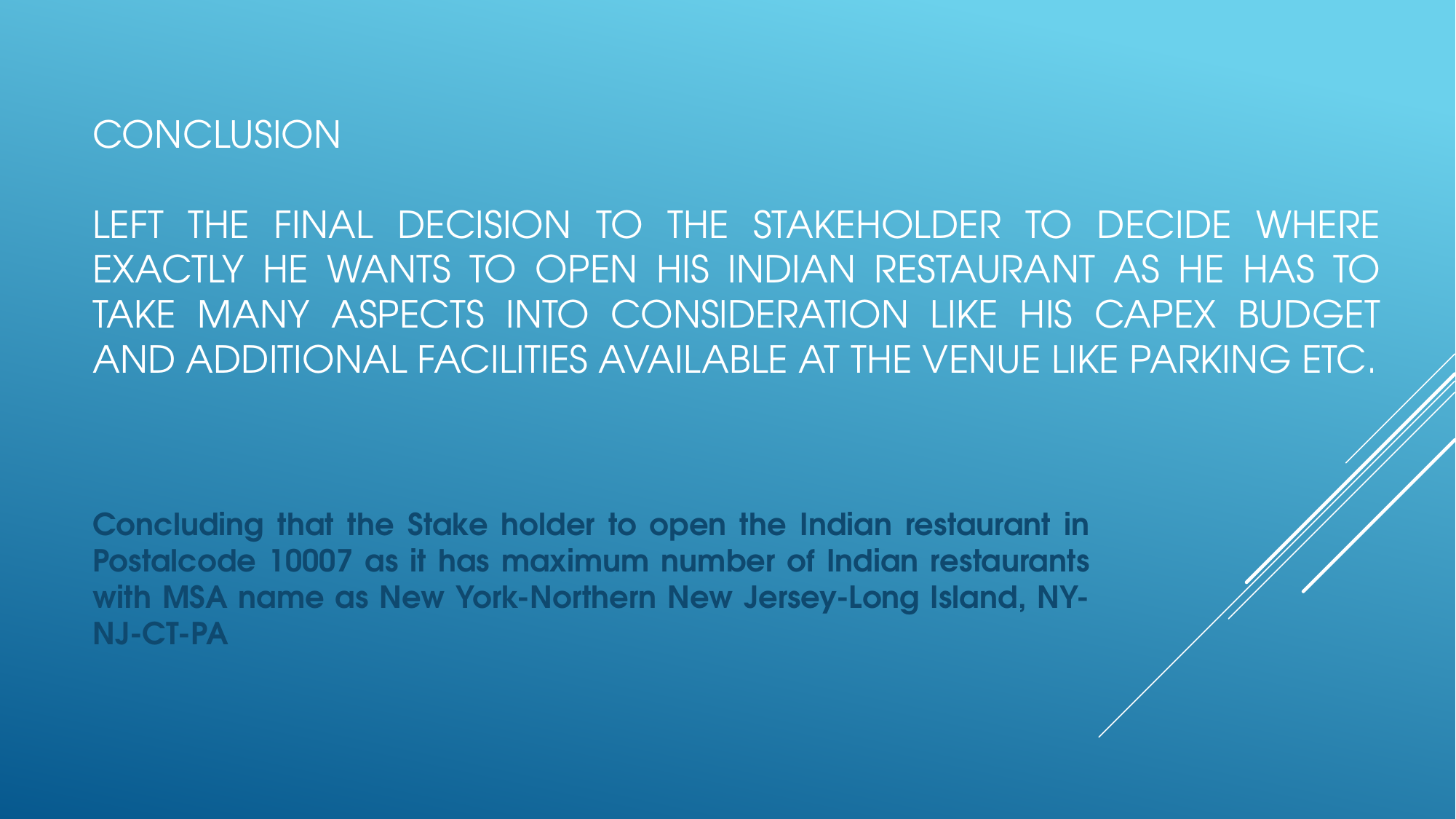

# Conclusion Left the final decision to the stakeholder to decide where exactly he wants to open his indian restaurant as he has to take many aspects into consideration like his Capex budget and additional facilities available at the venue like parking etc.
Concluding that the Stake holder to open the Indian restaurant in Postalcode 10007 as it has maximum number of Indian restaurants with MSA name as New York-Northern New Jersey-Long Island, NY-NJ-CT-PA